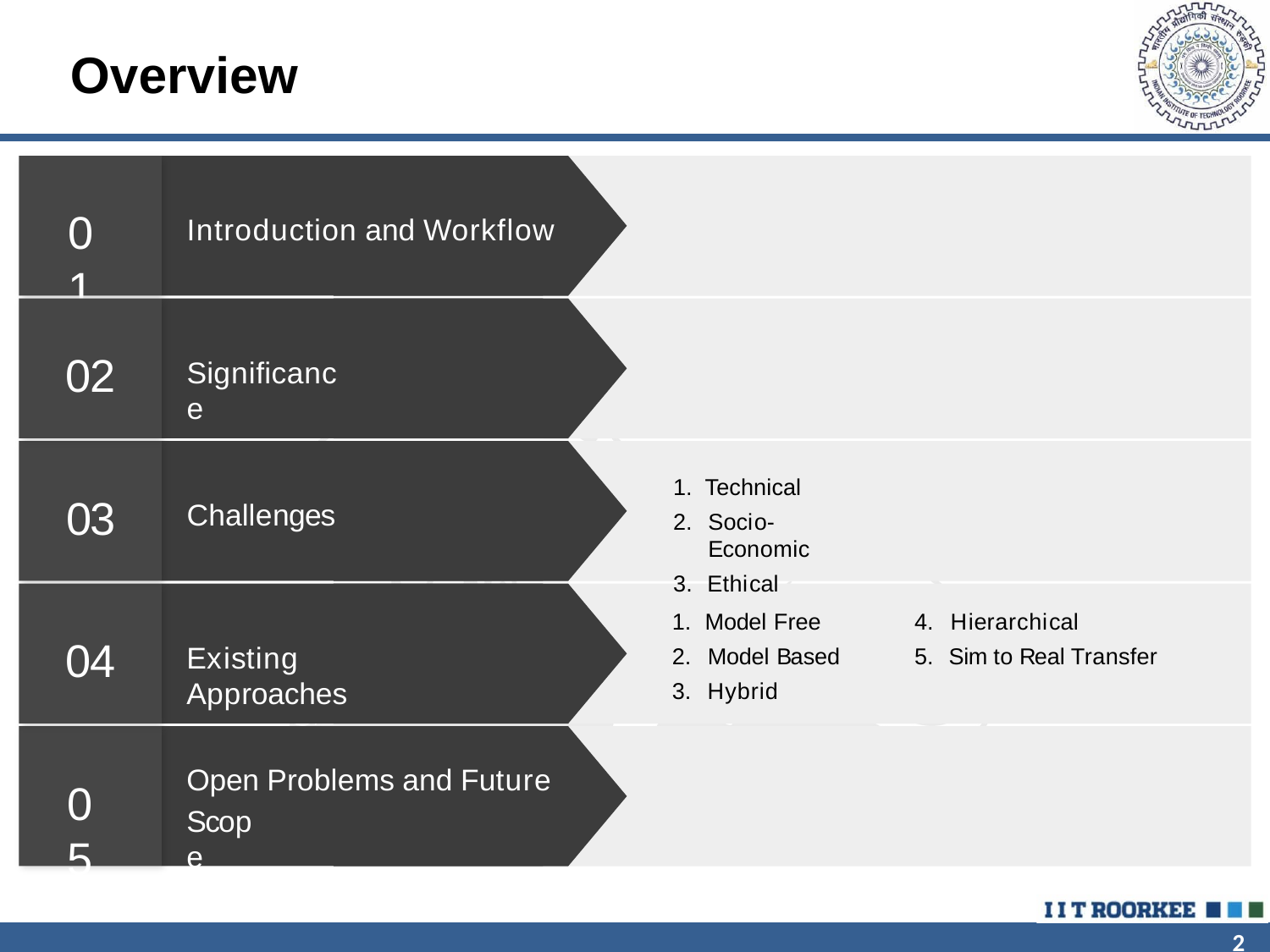

# Overview

01
Introduction and Workflow

02
Significance

Technical
Socio-Economic
Ethical
03
Challenges

Model Free
Model Based
Hybrid
Hierarchical
Sim to Real Transfer
04
Existing Approaches

Open Problems and Future
05
Scope
2